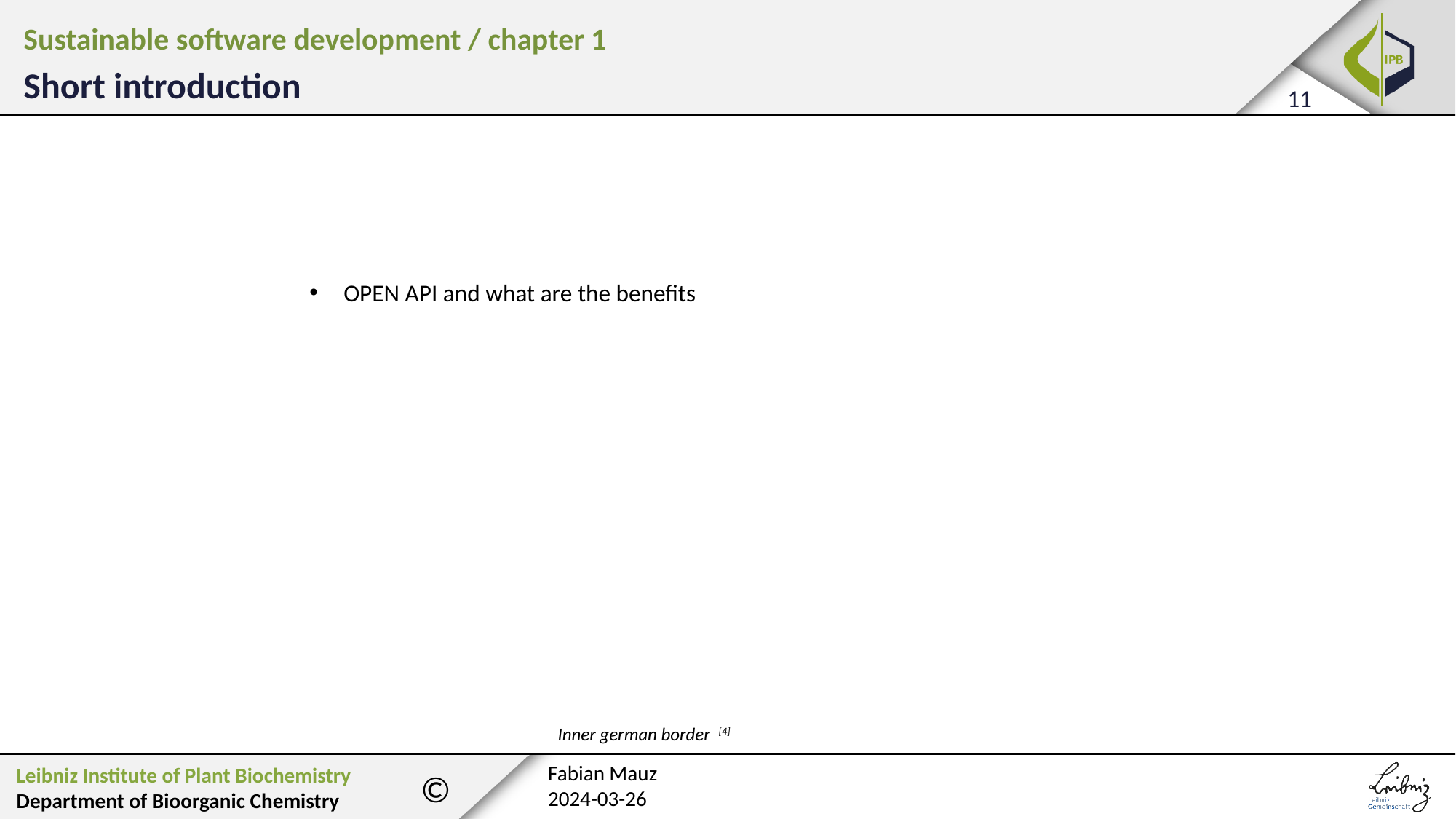

Sustainable software development / chapter 1

Short introduction

OPEN API and what are the benefits

Inner german border  [4]